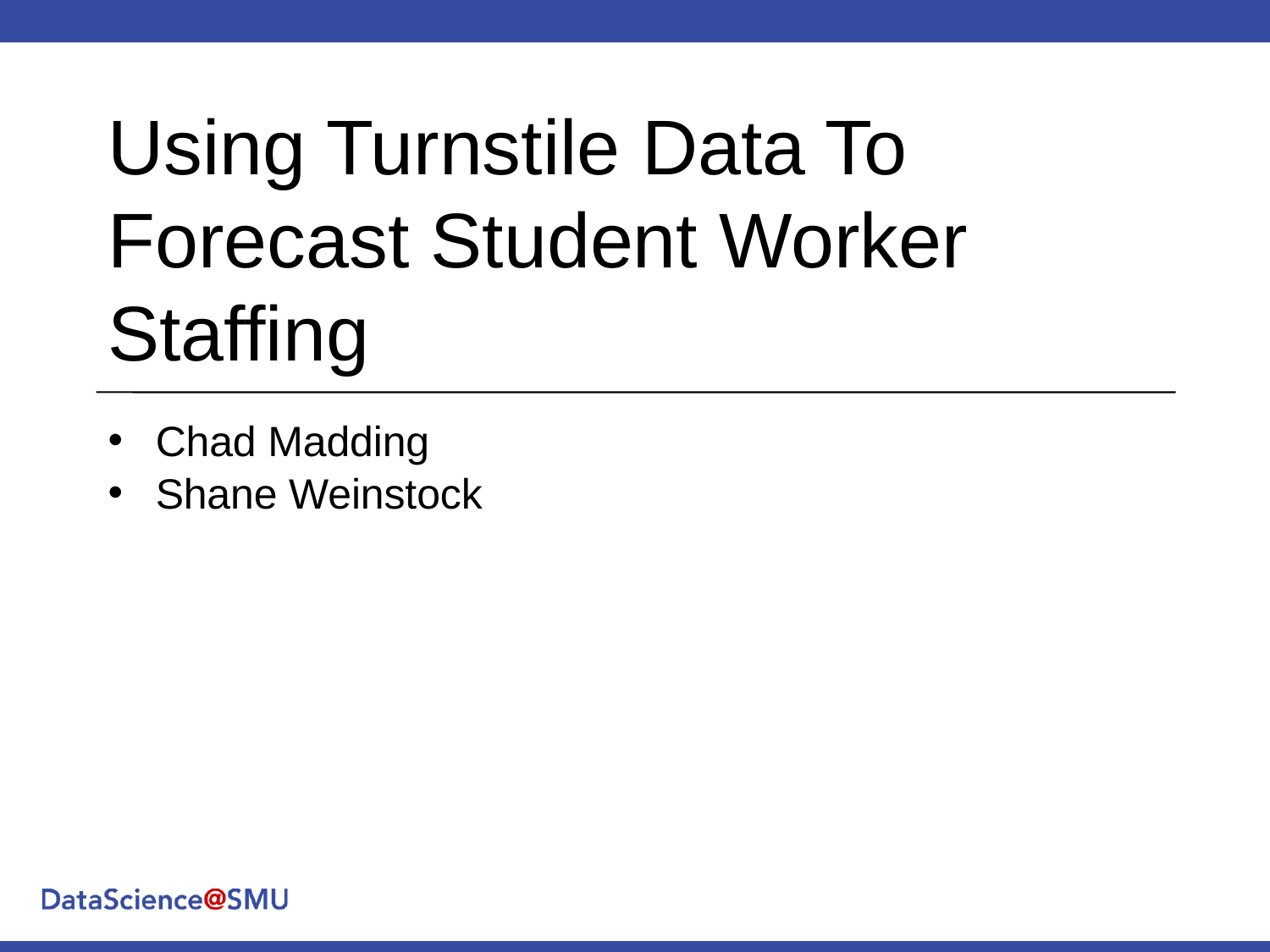

# Using Turnstile Data To Forecast Student Worker Staffing

Chad Madding
Shane Weinstock